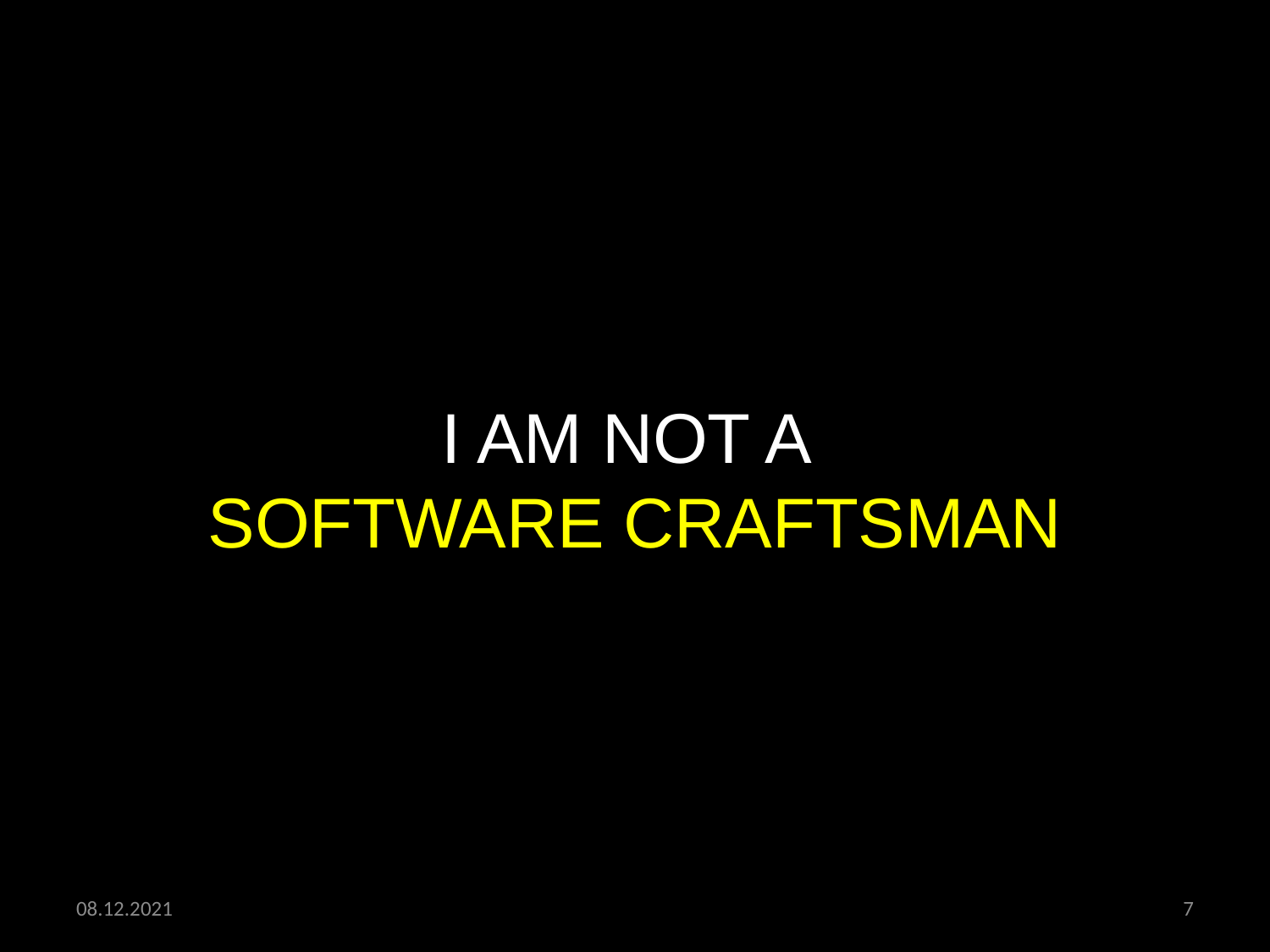

I AM NOT A
SOFTWARE CRAFTSMAN
08.12.2021
7